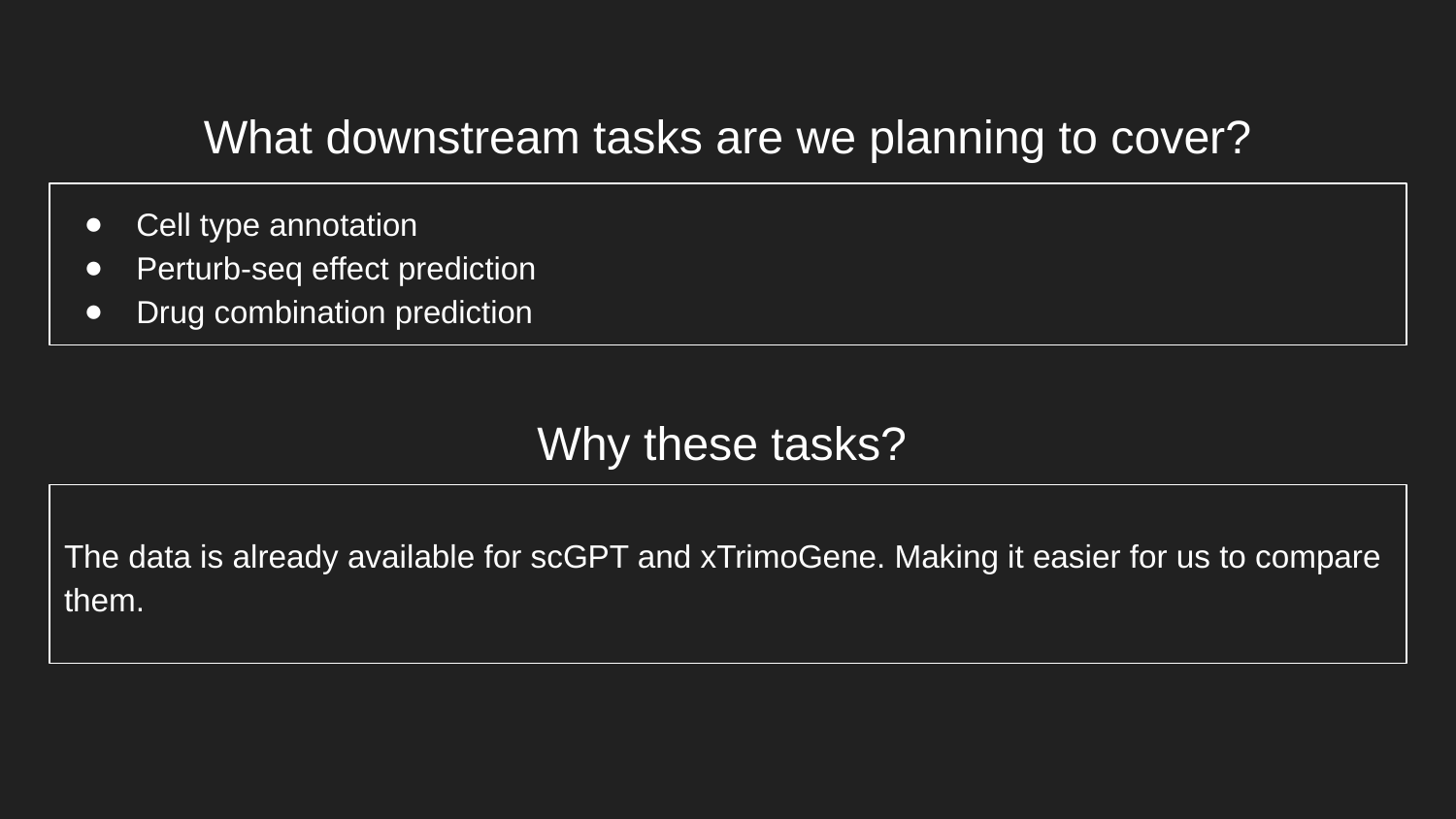

# What downstream tasks are we planning to cover?
Cell type annotation
Perturb-seq effect prediction
Drug combination prediction
Why these tasks?
The data is already available for scGPT and xTrimoGene. Making it easier for us to compare them.